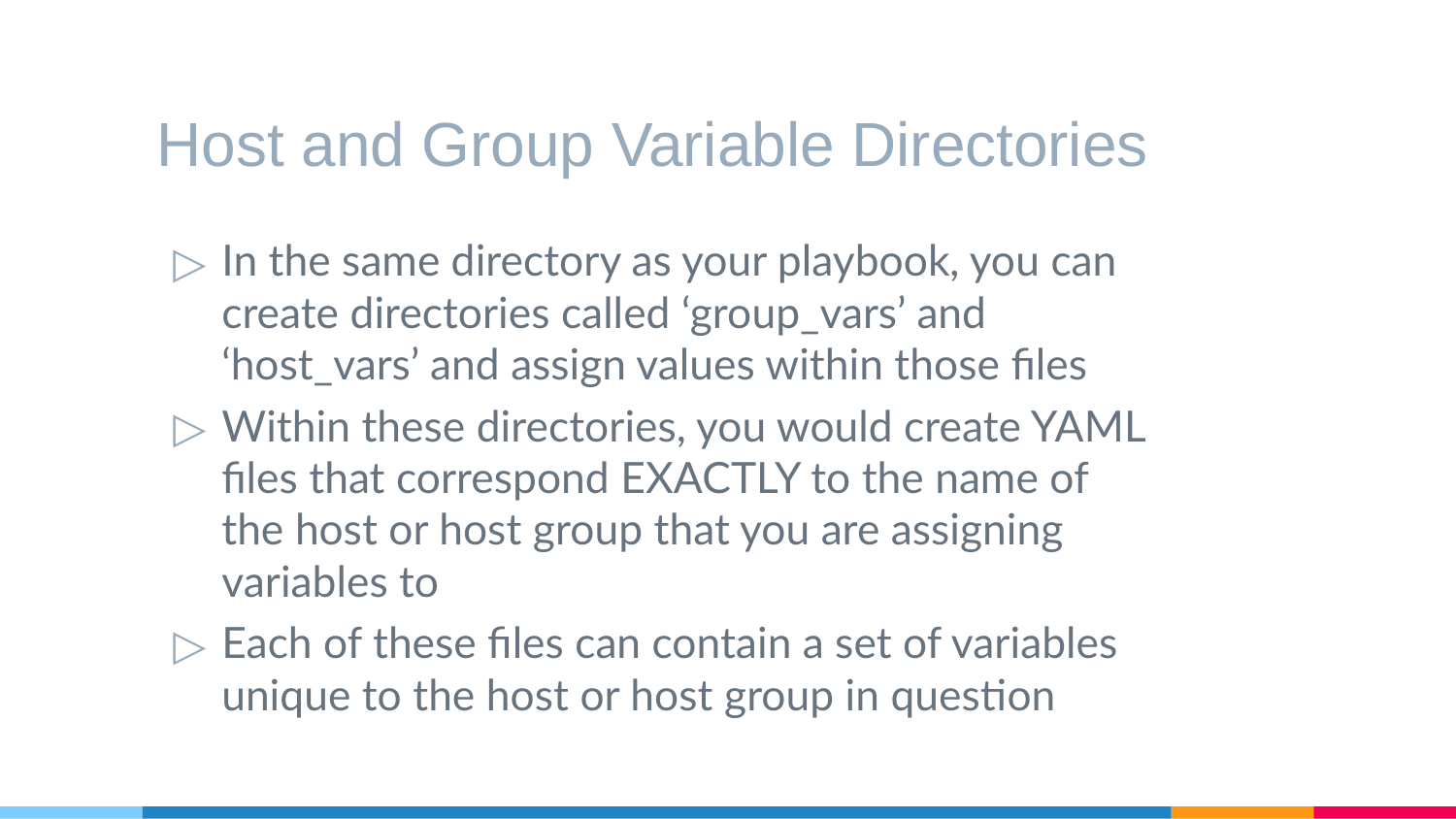

# Host and Group Variable Directories
In the same directory as your playbook, you can create directories called ‘group_vars’ and ‘host_vars’ and assign values within those files
Within these directories, you would create YAML files that correspond EXACTLY to the name of the host or host group that you are assigning variables to
Each of these files can contain a set of variables unique to the host or host group in question